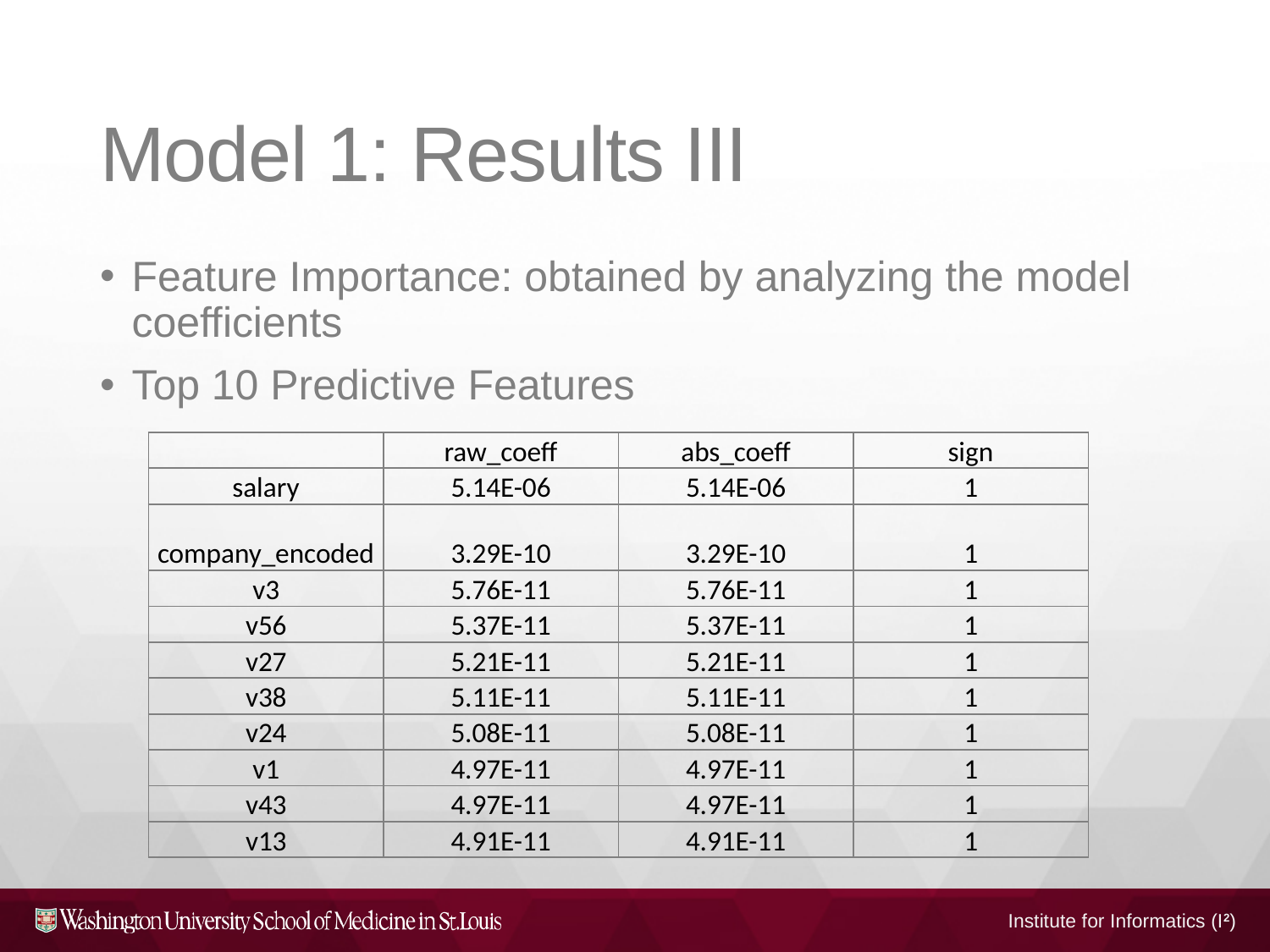

# Model 1: Results III
Feature Importance: obtained by analyzing the model coefficients
Top 10 Predictive Features

|  | raw\_coeff | abs\_coeff | sign |
| --- | --- | --- | --- |
| salary | 5.14E-06 | 5.14E-06 | 1 |
| company\_encoded | 3.29E-10 | 3.29E-10 | 1 |
| v3 | 5.76E-11 | 5.76E-11 | 1 |
| v56 | 5.37E-11 | 5.37E-11 | 1 |
| v27 | 5.21E-11 | 5.21E-11 | 1 |
| v38 | 5.11E-11 | 5.11E-11 | 1 |
| v24 | 5.08E-11 | 5.08E-11 | 1 |
| v1 | 4.97E-11 | 4.97E-11 | 1 |
| v43 | 4.97E-11 | 4.97E-11 | 1 |
| v13 | 4.91E-11 | 4.91E-11 | 1 |